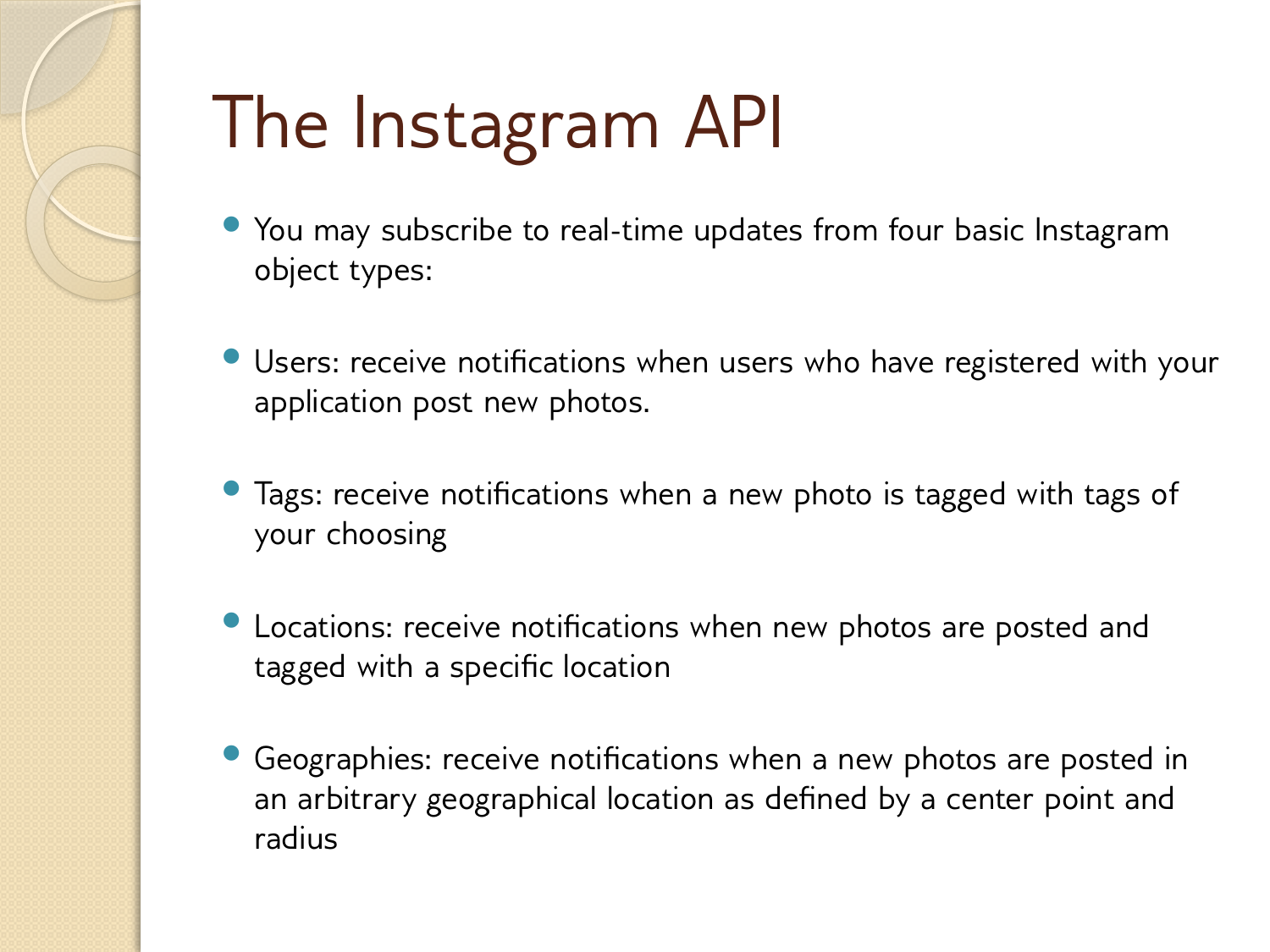

# The Instagram API
You may subscribe to real-time updates from four basic Instagram object types:

Users: receive notifications when users who have registered with your application post new photos.

Tags: receive notifications when a new photo is tagged with tags of your choosing

Locations: receive notifications when new photos are posted and tagged with a specific location

Geographies: receive notifications when a new photos are posted in an arbitrary geographical location as defined by a center point and radius